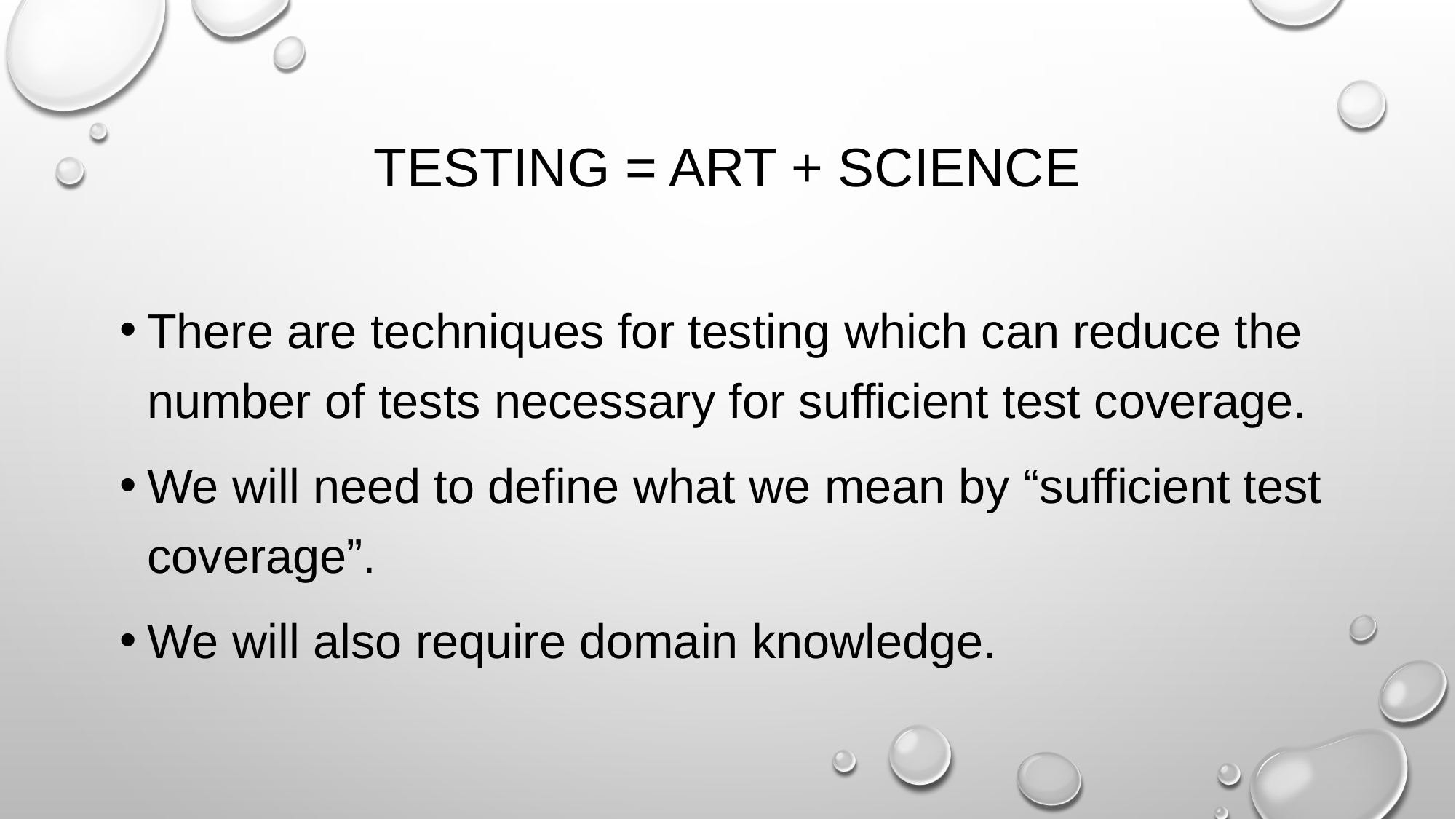

# Testing = ART + SCIENCE
There are techniques for testing which can reduce the number of tests necessary for sufficient test coverage.
We will need to define what we mean by “sufficient test coverage”.
We will also require domain knowledge.